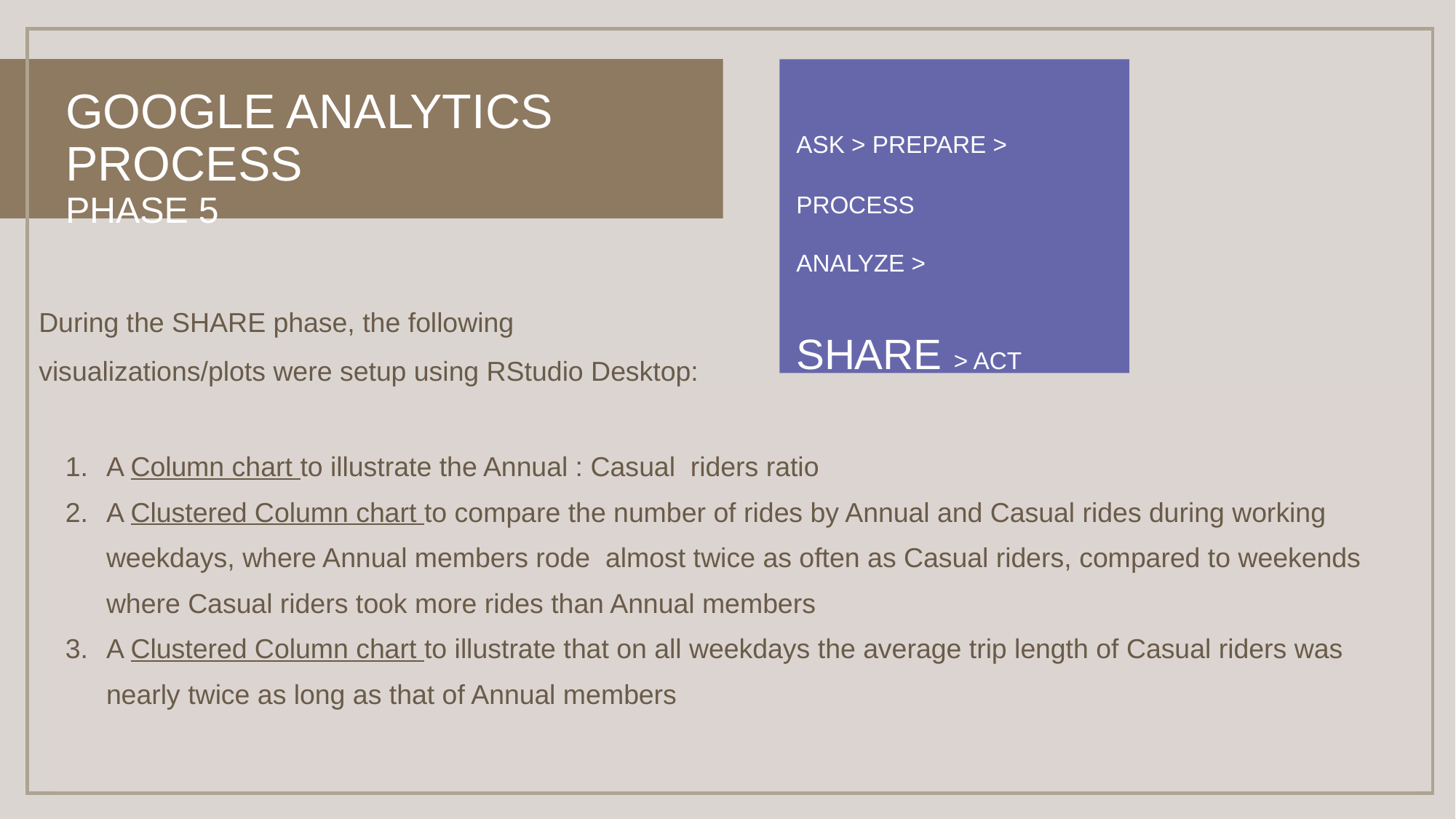

ASK > PREPARE > PROCESS
ANALYZE >
SHARE > ACT
# Google Analytics process Phase 5
During the SHARE phase, the following visualizations/plots were setup using RStudio Desktop:

A Column chart to illustrate the Annual : Casual  riders ratio
A Clustered Column chart to compare the number of rides by Annual and Casual rides during working weekdays, where Annual members rode  almost twice as often as Casual riders, compared to weekends where Casual riders took more rides than Annual members
A Clustered Column chart to illustrate that on all weekdays the average trip length of Casual riders was nearly twice as long as that of Annual members